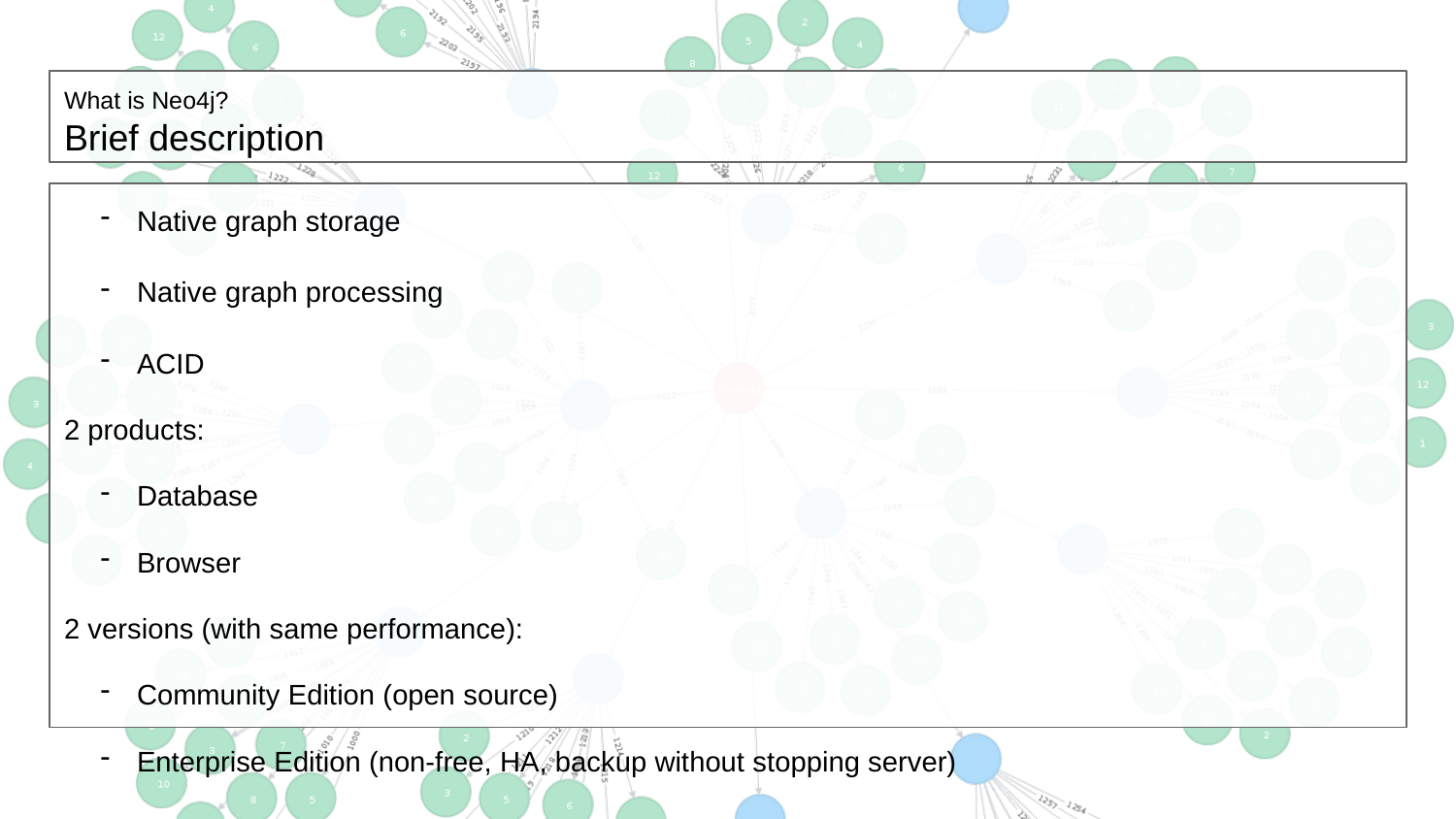

# What is Neo4j?
Brief description
Native graph storage
Native graph processing
ACID
2 products:
Database
Browser
2 versions (with same performance):
Community Edition (open source)
Enterprise Edition (non-free, HA, backup without stopping server)